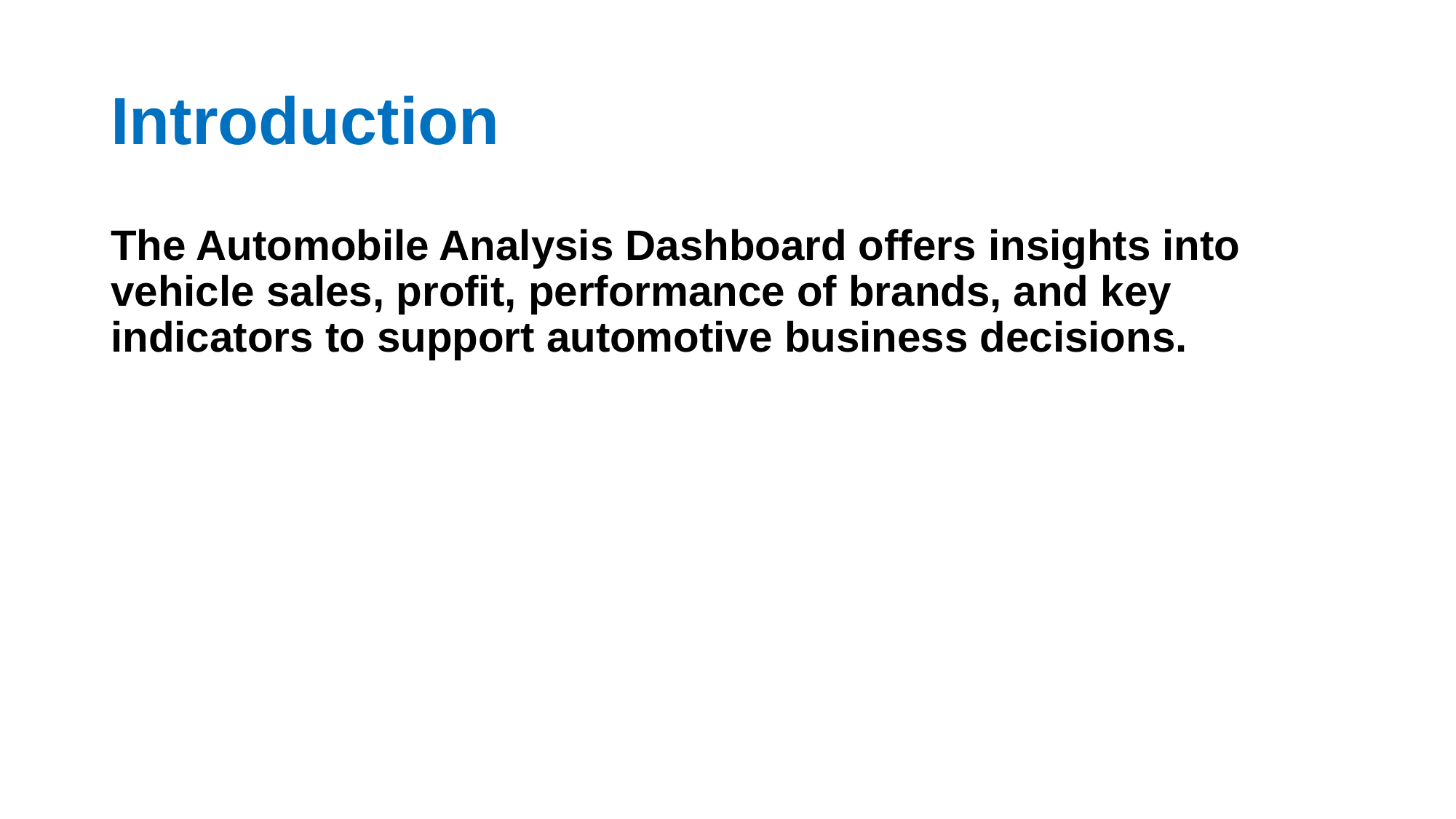

# Introduction
The Automobile Analysis Dashboard offers insights into vehicle sales, profit, performance of brands, and key indicators to support automotive business decisions.